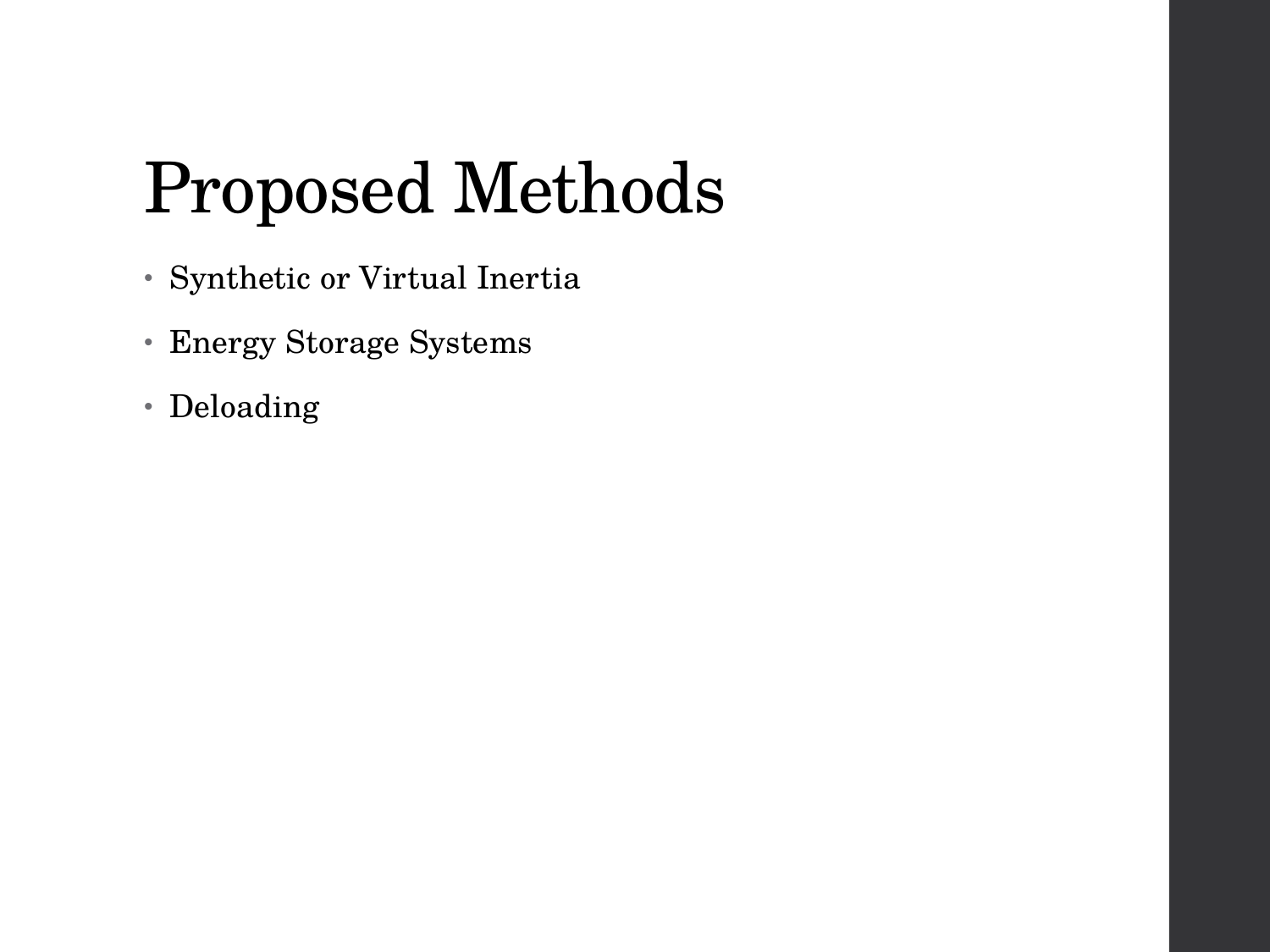

# Proposed Methods
Synthetic or Virtual Inertia
Energy Storage Systems
Deloading